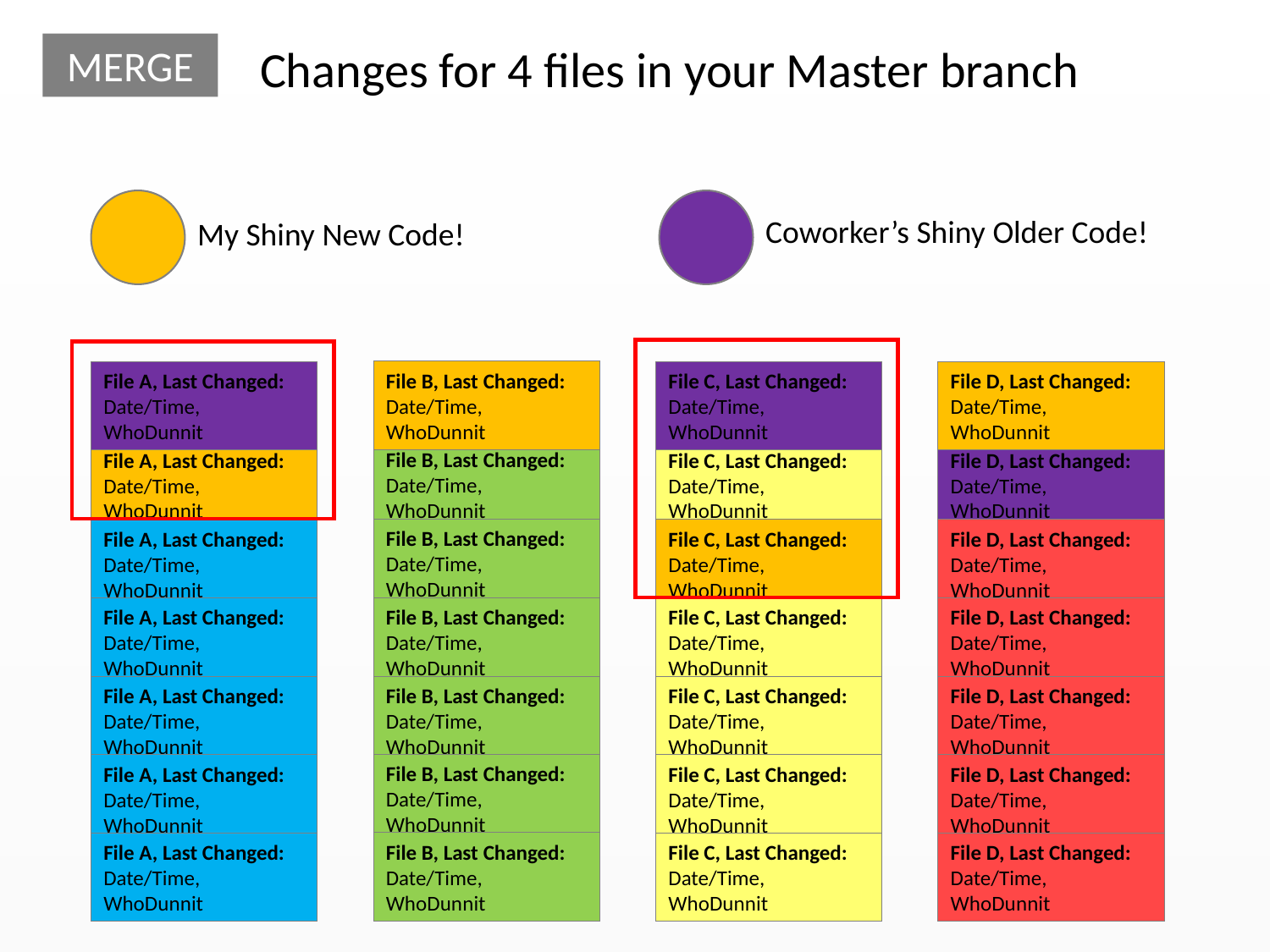

Changes for 4 files in your Master branch
MERGE

Coworker’s Shiny Older Code!
My Shiny New Code!

File B, Last Changed: Date/Time, WhoDunnit
File A, Last Changed: Date/Time, WhoDunnit
File C, Last Changed: Date/Time, WhoDunnit
File D, Last Changed: Date/Time, WhoDunnit
File B, Last Changed: Date/Time, WhoDunnit
File A, Last Changed: Date/Time, WhoDunnit
File C, Last Changed: Date/Time, WhoDunnit
File D, Last Changed: Date/Time, WhoDunnit
File B, Last Changed: Date/Time, WhoDunnit
File A, Last Changed: Date/Time, WhoDunnit
File C, Last Changed: Date/Time, WhoDunnit
File D, Last Changed: Date/Time, WhoDunnit
File B, Last Changed: Date/Time, WhoDunnit
File A, Last Changed: Date/Time, WhoDunnit
File C, Last Changed: Date/Time, WhoDunnit
File D, Last Changed: Date/Time, WhoDunnit
File B, Last Changed: Date/Time, WhoDunnit
File A, Last Changed: Date/Time, WhoDunnit
File C, Last Changed: Date/Time, WhoDunnit
File D, Last Changed: Date/Time, WhoDunnit
File B, Last Changed: Date/Time, WhoDunnit
File A, Last Changed: Date/Time, WhoDunnit
File C, Last Changed: Date/Time, WhoDunnit
File D, Last Changed: Date/Time, WhoDunnit
File B, Last Changed: Date/Time, WhoDunnit
File A, Last Changed: Date/Time, WhoDunnit
File C, Last Changed: Date/Time, WhoDunnit
File D, Last Changed: Date/Time, WhoDunnit